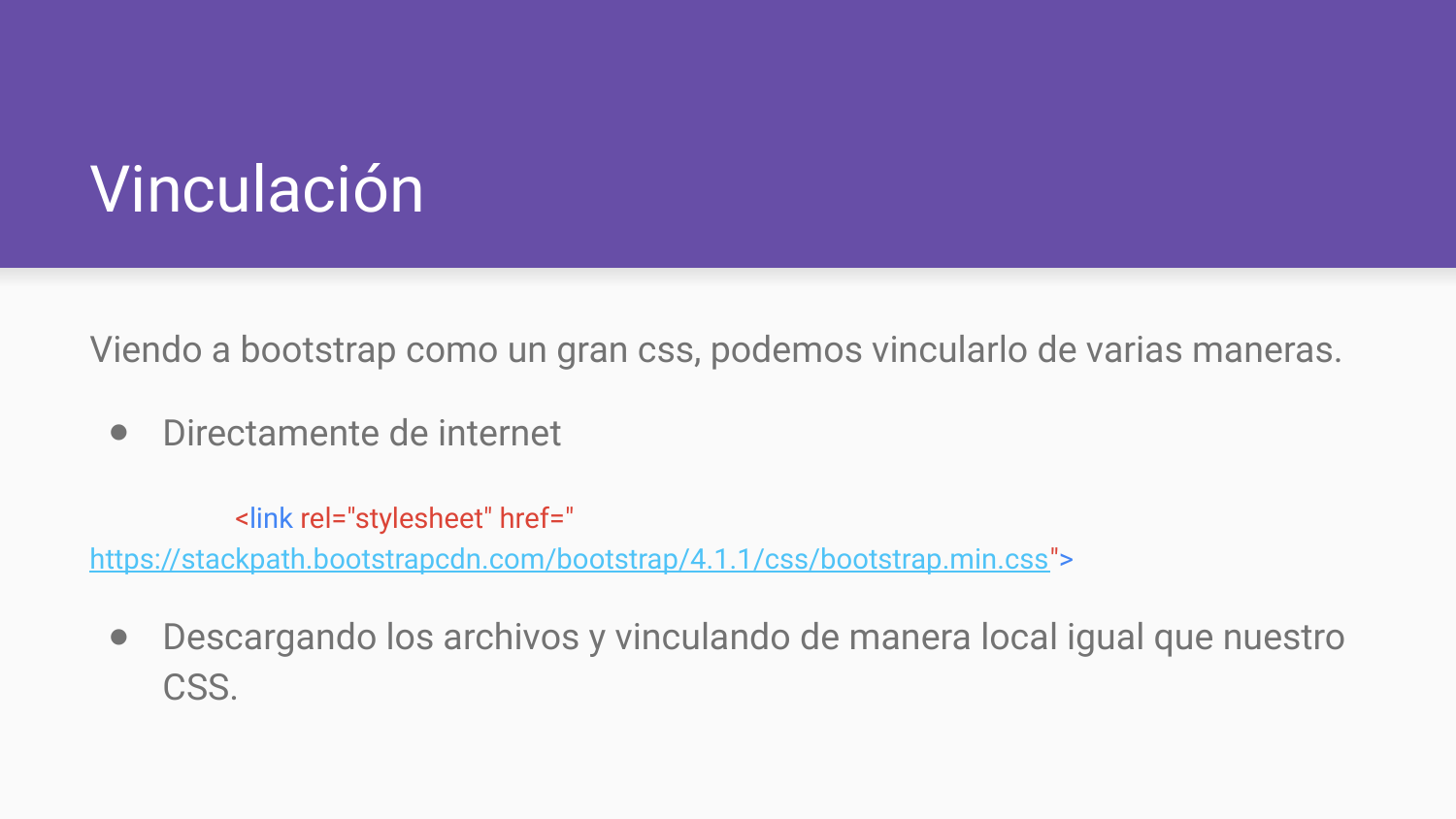

# Vinculación
Viendo a bootstrap como un gran css, podemos vincularlo de varias maneras.
Directamente de internet
	<link rel="stylesheet" href="https://stackpath.bootstrapcdn.com/bootstrap/4.1.1/css/bootstrap.min.css">
Descargando los archivos y vinculando de manera local igual que nuestro CSS.